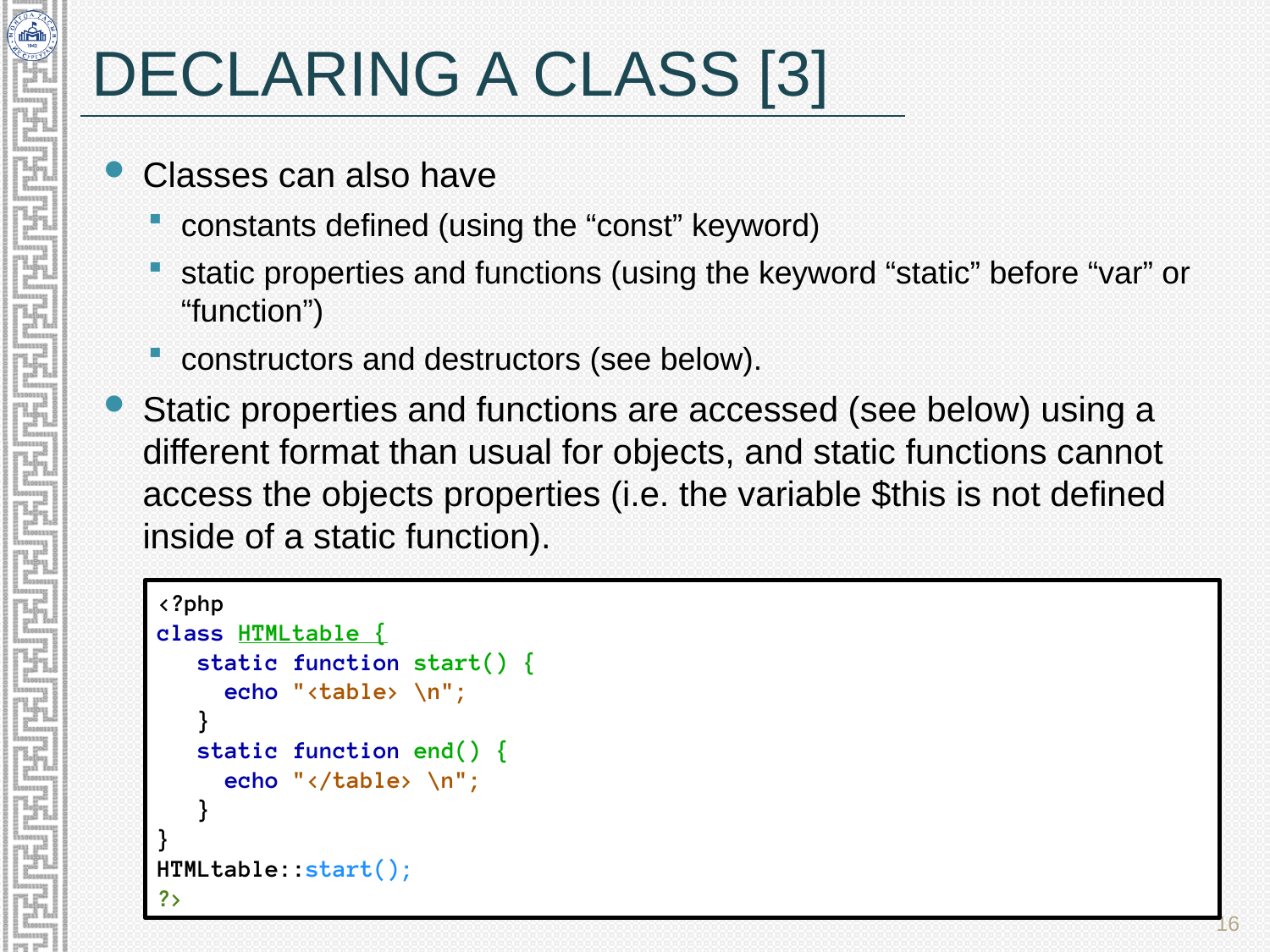

# Declaring a Class [3]
Classes can also have
constants defined (using the “const” keyword)
static properties and functions (using the keyword “static” before “var” or “function”)
constructors and destructors (see below).
Static properties and functions are accessed (see below) using a different format than usual for objects, and static functions cannot access the objects properties (i.e. the variable $this is not defined inside of a static function).
<?php
class HTMLtable {
   static function start() {
     echo "<table> \n";
   }
   static function end() {
     echo "</table> \n";
   }
}
HTMLtable::start();
?>
16